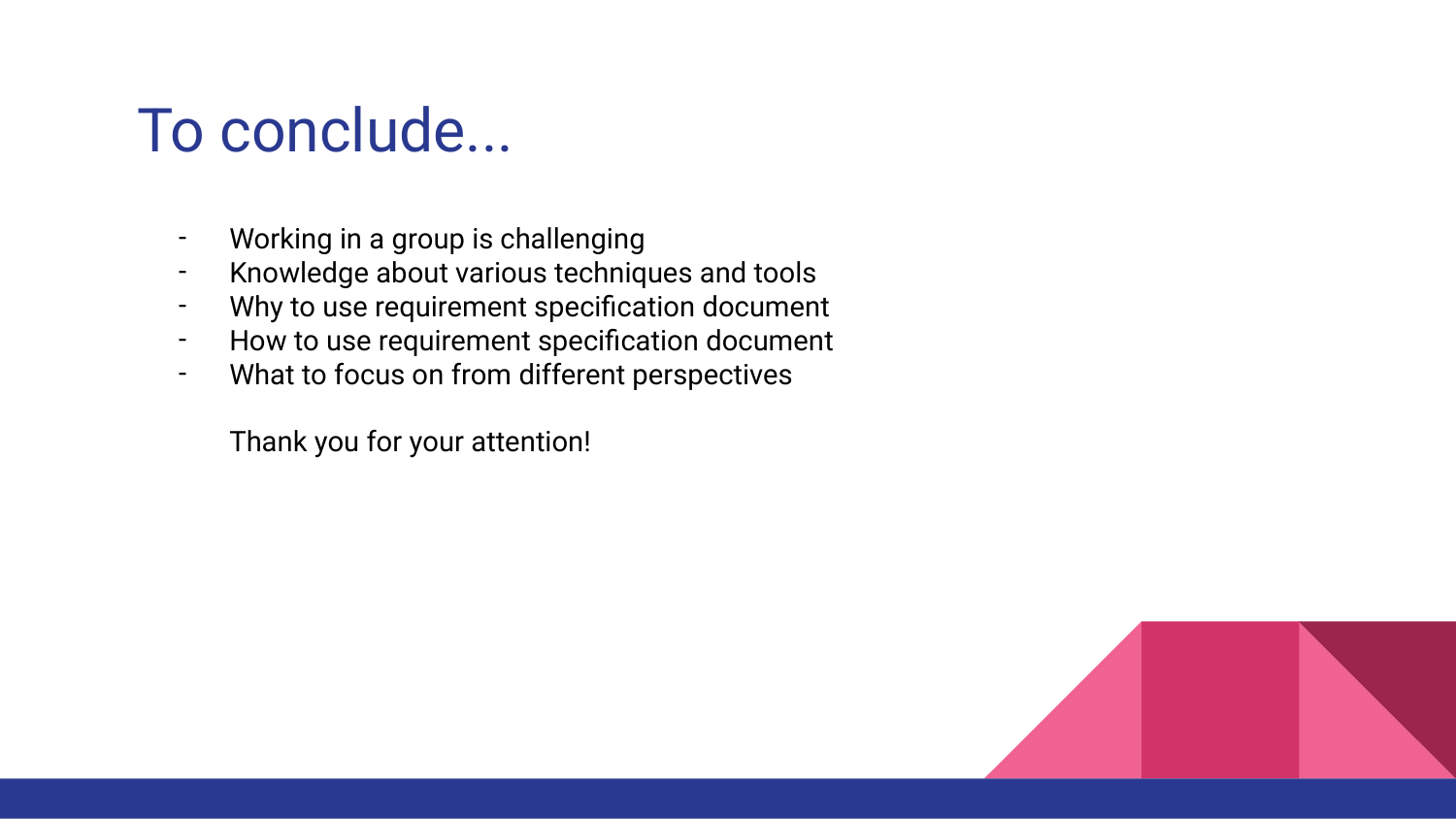

# To conclude...
Working in a group is challenging
Knowledge about various techniques and tools
Why to use requirement specification document
How to use requirement specification document
What to focus on from different perspectives

Thank you for your attention!